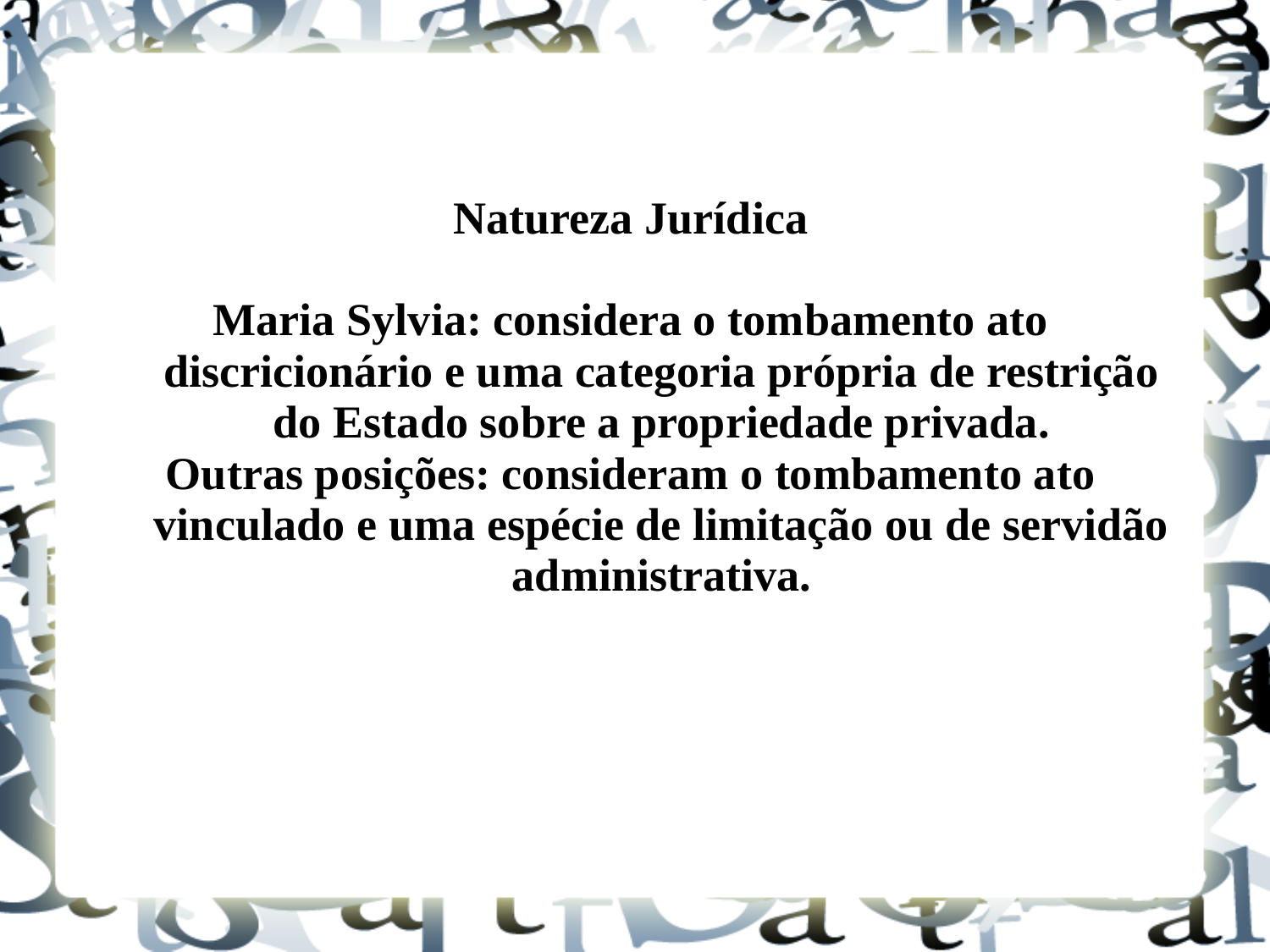

Natureza Jurídica

Maria Sylvia: considera o tombamento ato discricionário e uma categoria própria de restrição do Estado sobre a propriedade privada.
Outras posições: consideram o tombamento ato vinculado e uma espécie de limitação ou de servidão administrativa.